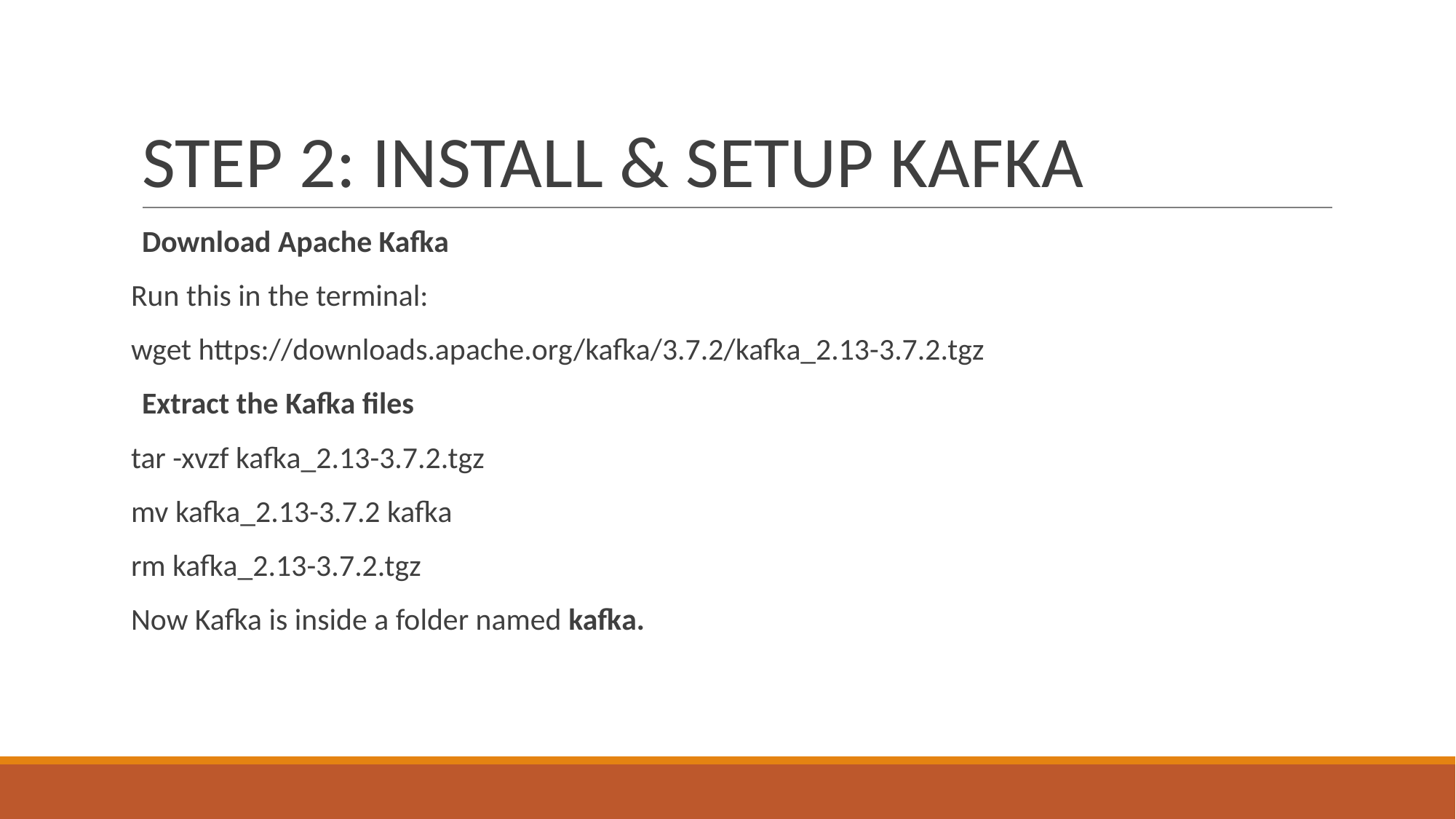

# STEP 2: INSTALL & SETUP KAFKA
Download Apache Kafka
Run this in the terminal:
wget https://downloads.apache.org/kafka/3.7.2/kafka_2.13-3.7.2.tgz
Extract the Kafka files
tar -xvzf kafka_2.13-3.7.2.tgz
mv kafka_2.13-3.7.2 kafka
rm kafka_2.13-3.7.2.tgz
Now Kafka is inside a folder named kafka.